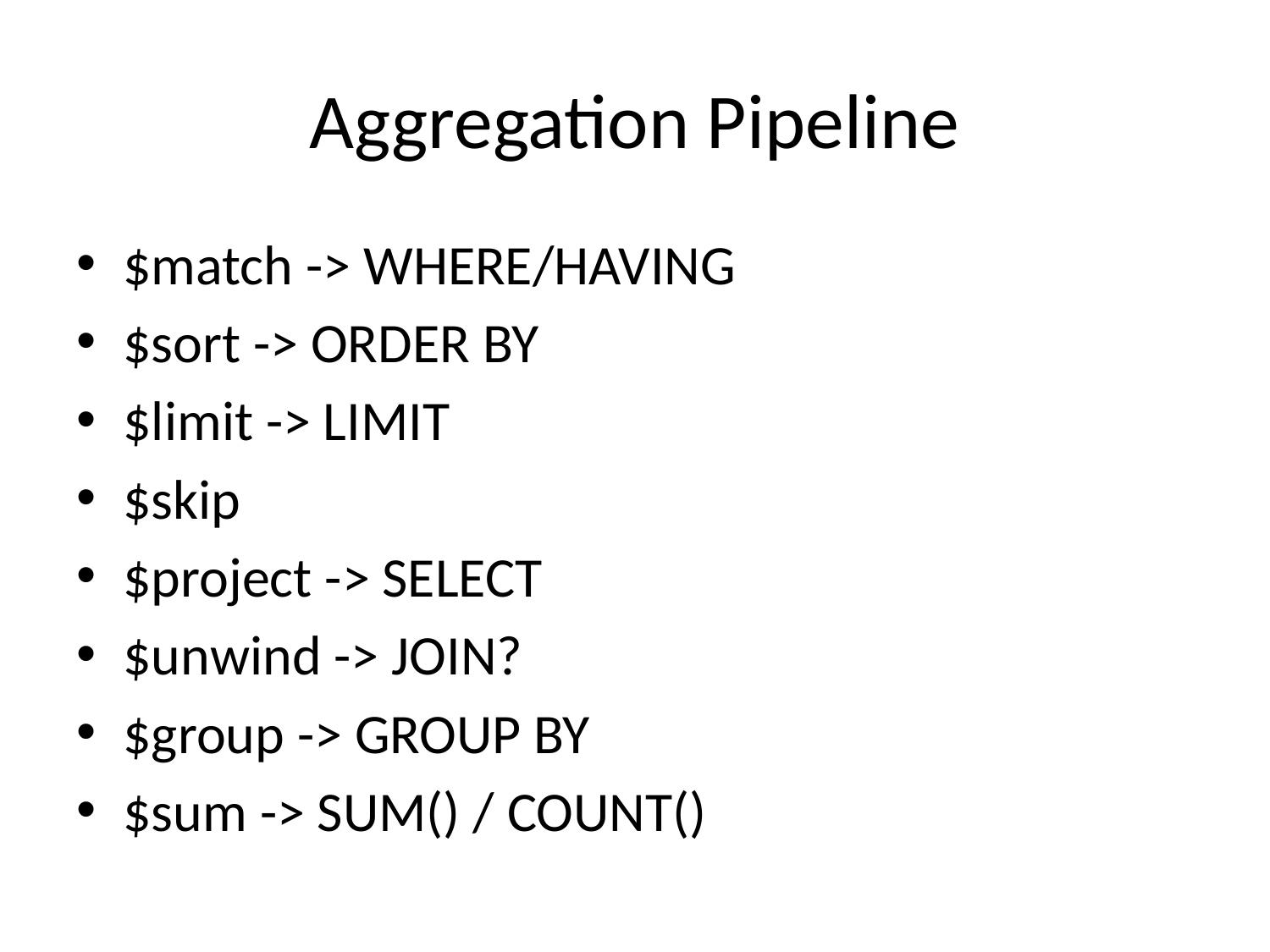

# Aggregation Pipeline
$match -> WHERE/HAVING
$sort -> ORDER BY
$limit -> LIMIT
$skip
$project -> SELECT
$unwind -> JOIN?
$group -> GROUP BY
$sum -> SUM() / COUNT()